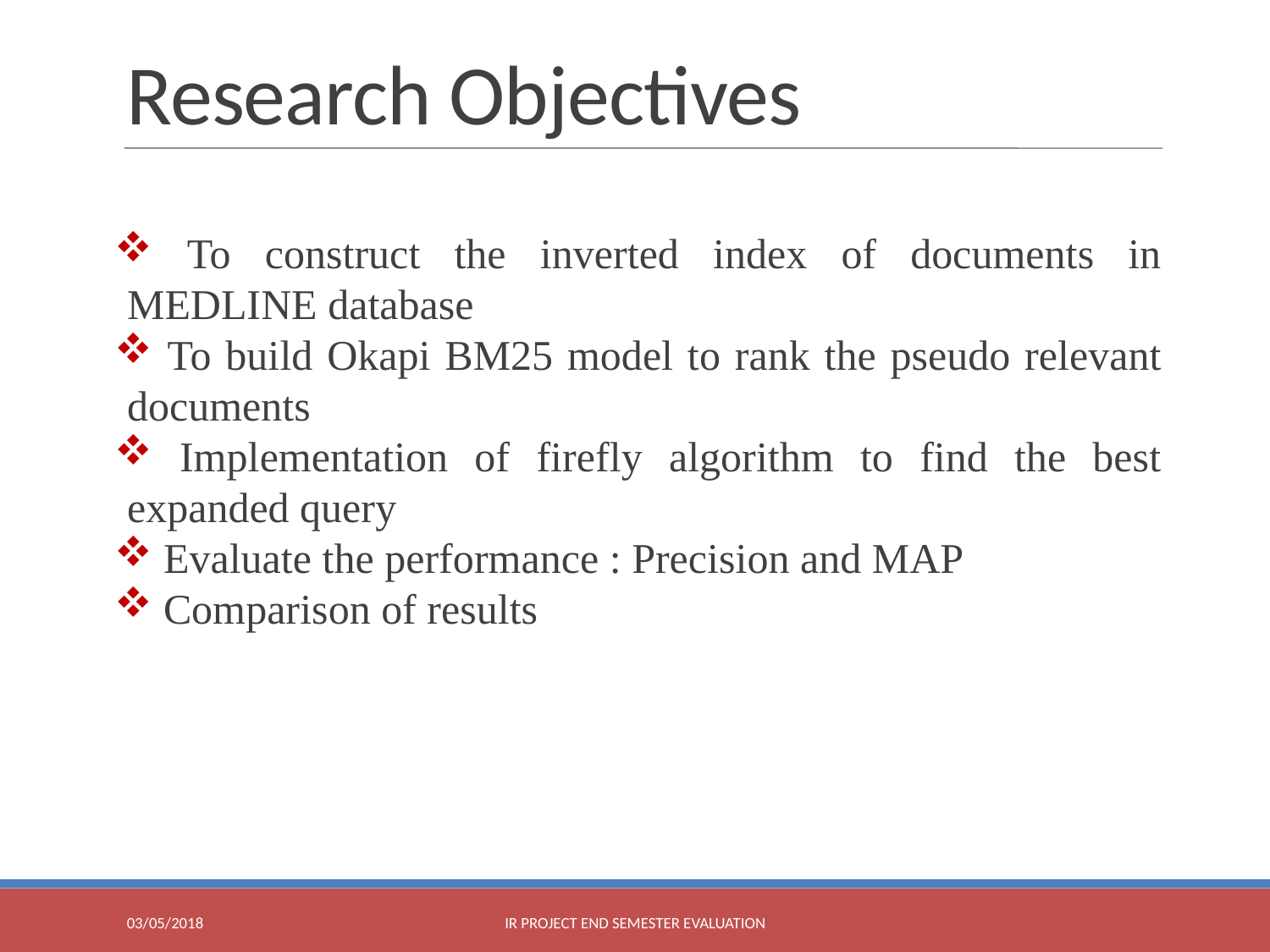

Research Objectives

 To construct the inverted index of documents in MEDLINE database
 To build Okapi BM25 model to rank the pseudo relevant documents
 Implementation of firefly algorithm to find the best expanded query
 Evaluate the performance : Precision and MAP
 Comparison of results
03/05/2018
IR Project End Semester Evaluation